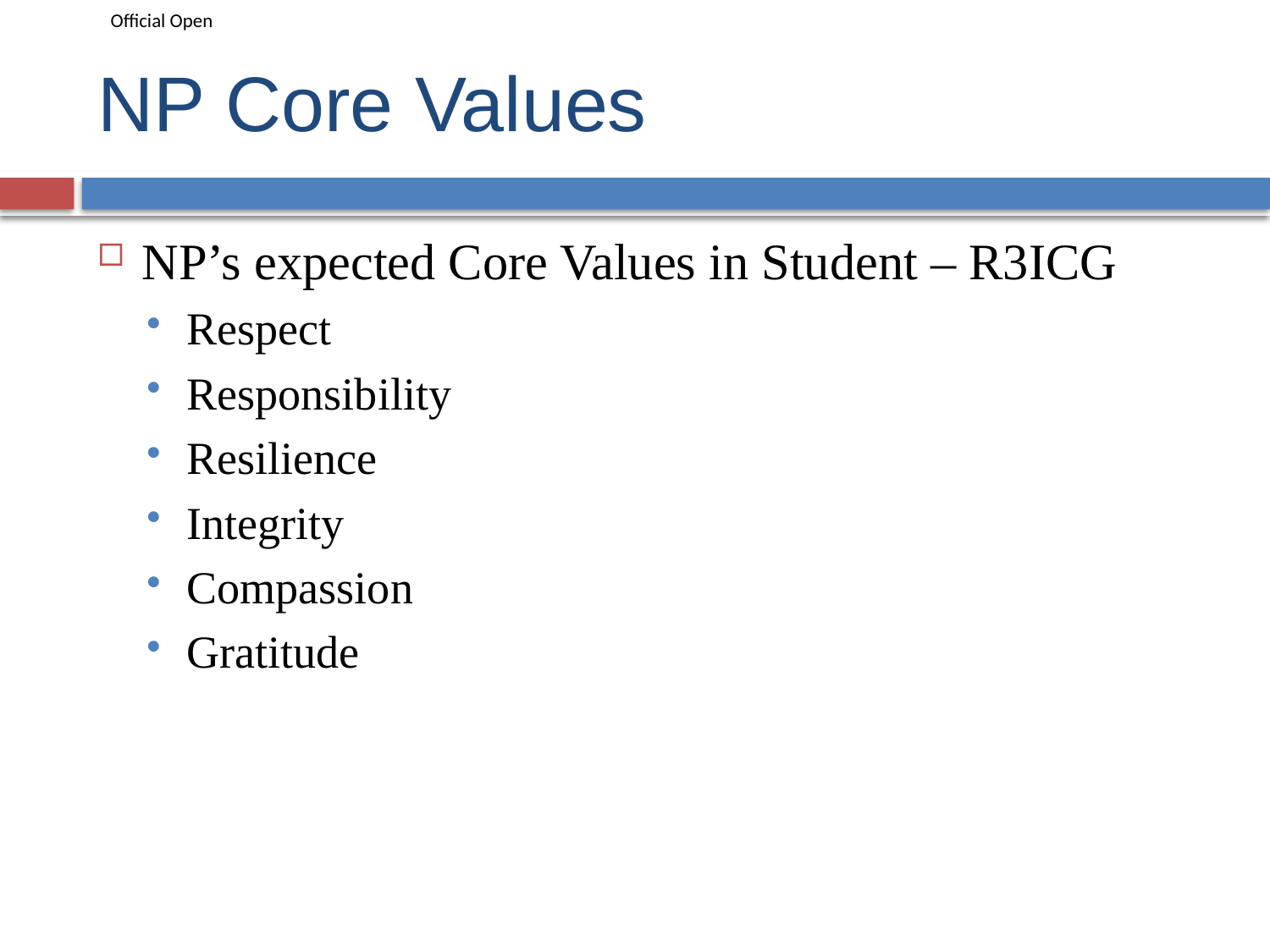

# NP Core Values
NP’s expected Core Values in Student – R3ICG
Respect
Responsibility
Resilience
Integrity
Compassion
Gratitude